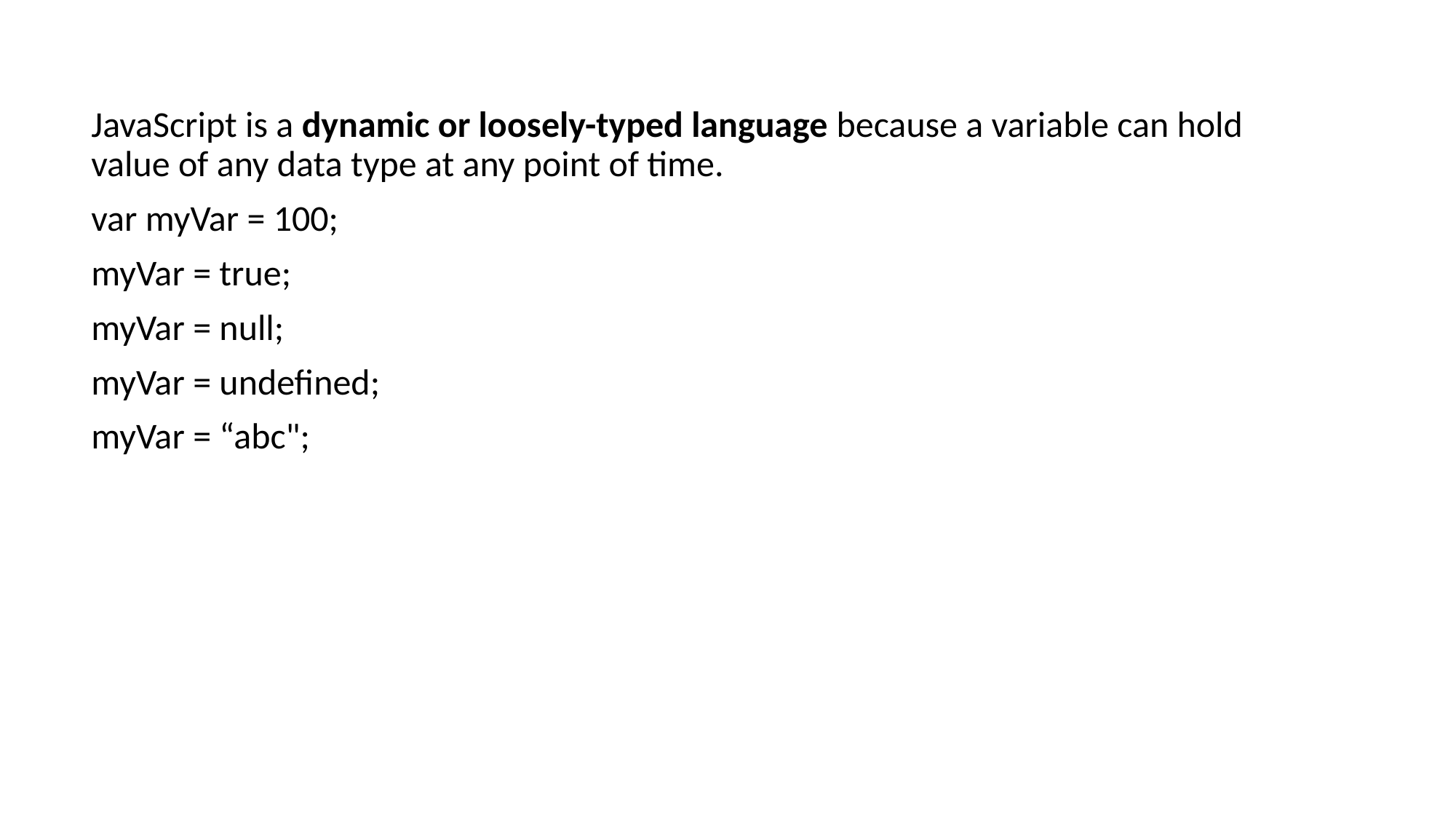

JavaScript is a dynamic or loosely-typed language because a variable can hold value of any data type at any point of time.
var myVar = 100;
myVar = true;
myVar = null;
myVar = undefined;
myVar = “abc";